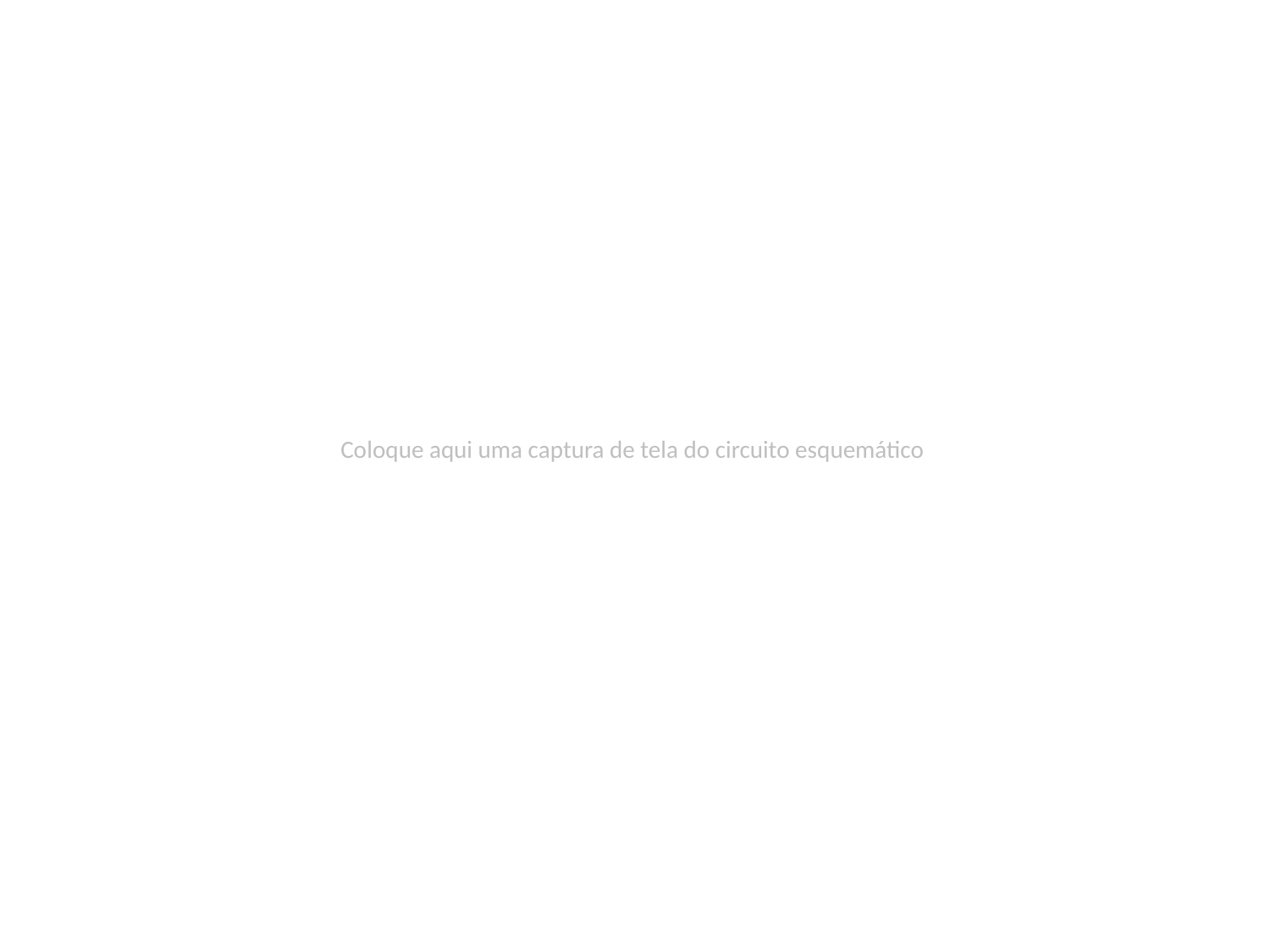

Coloque aqui uma captura de tela do circuito esquemático